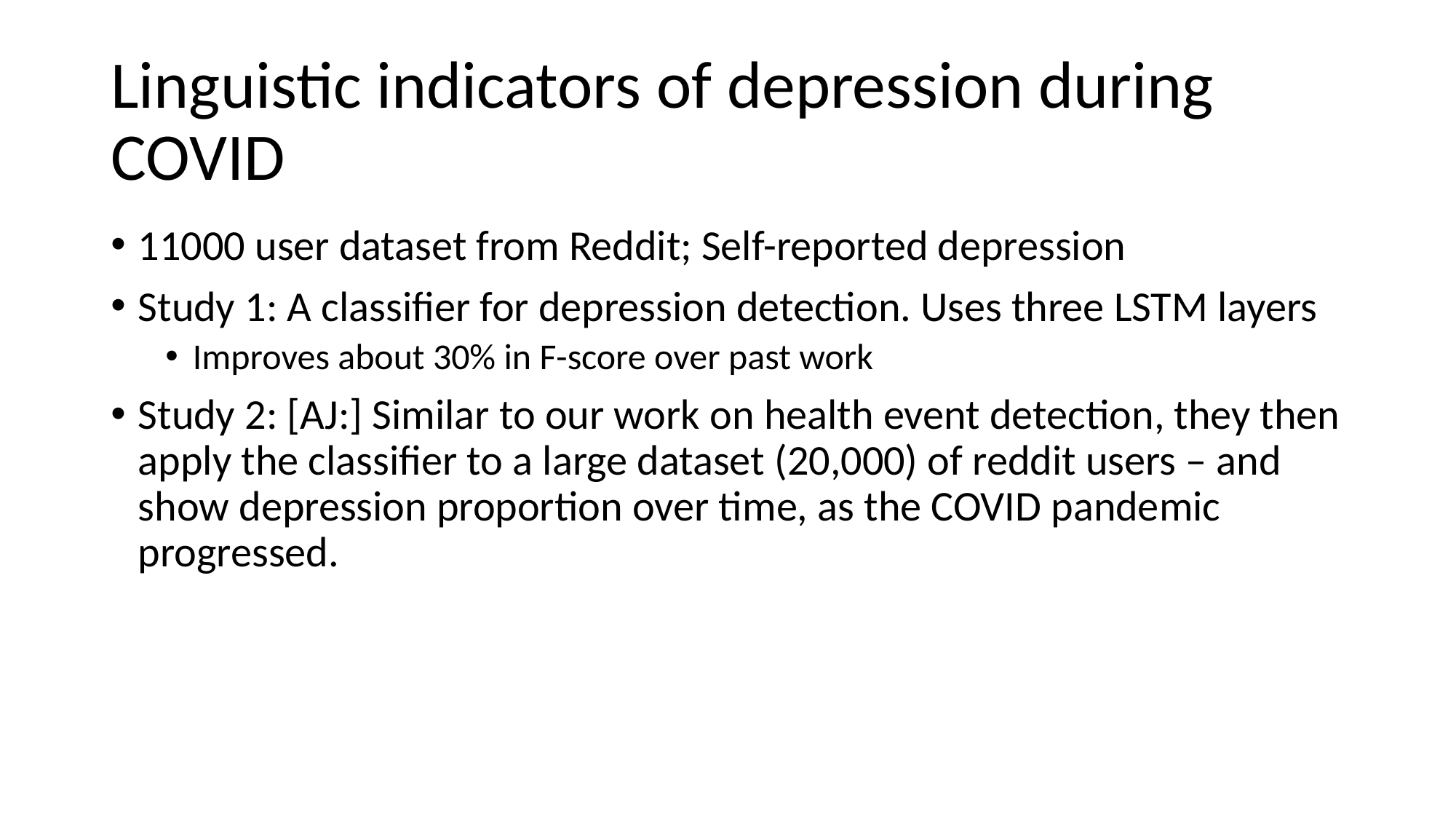

# Linguistic indicators of depression during COVID
11000 user dataset from Reddit; Self-reported depression
Study 1: A classifier for depression detection. Uses three LSTM layers
Improves about 30% in F-score over past work
Study 2: [AJ:] Similar to our work on health event detection, they then apply the classifier to a large dataset (20,000) of reddit users – and show depression proportion over time, as the COVID pandemic progressed.